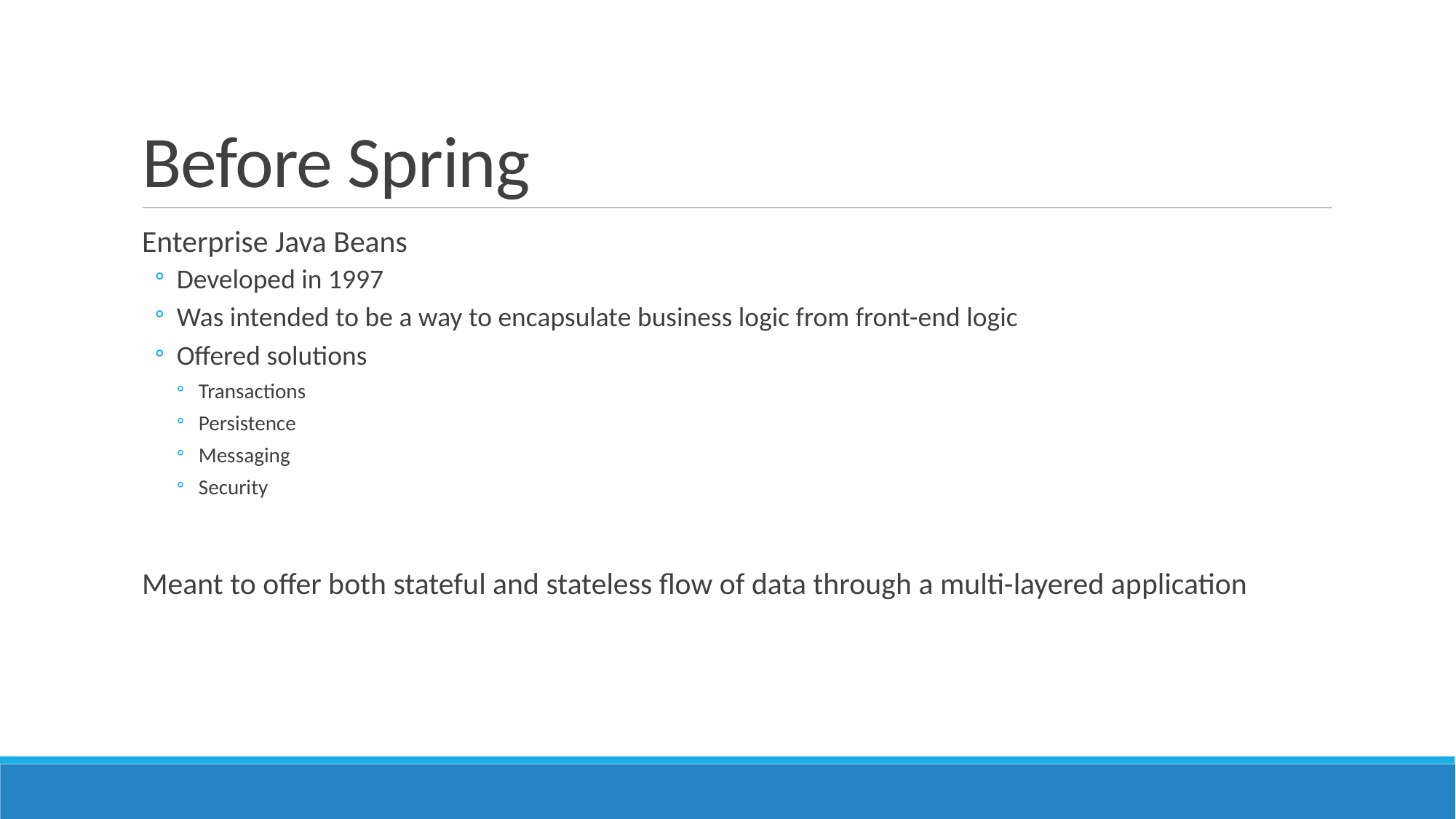

# Before Spring
Enterprise Java Beans
Developed in 1997
Was intended to be a way to encapsulate business logic from front-end logic
Offered solutions
Transactions
Persistence
Messaging
Security

Meant to offer both stateful and stateless flow of data through a multi-layered application